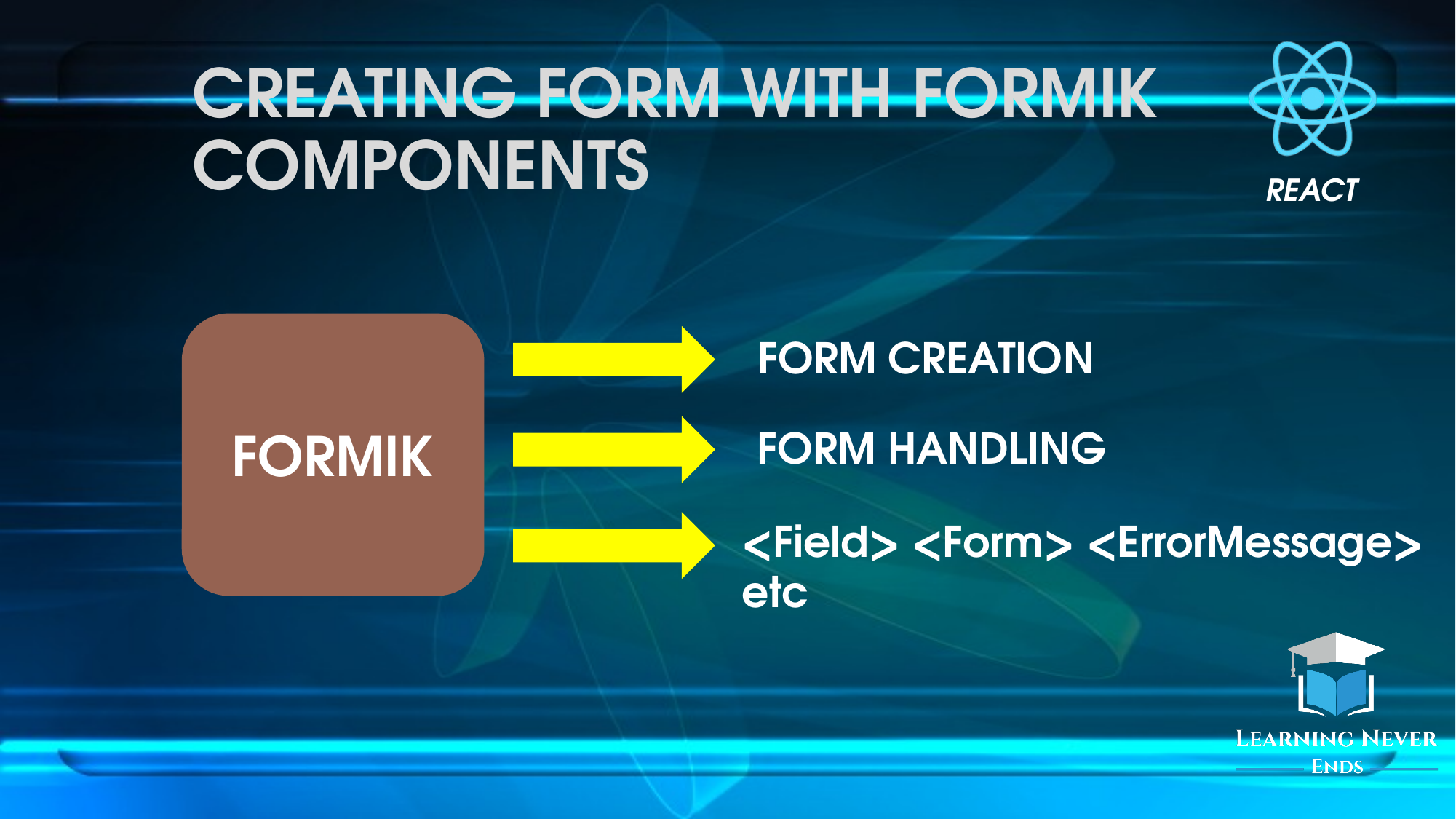

# CREATING FORM WITH FORMIK COMPONENTS
FORMIK

FORM CREATION

FORM HANDLING
<Field> <Form> <ErrorMessage>
etc